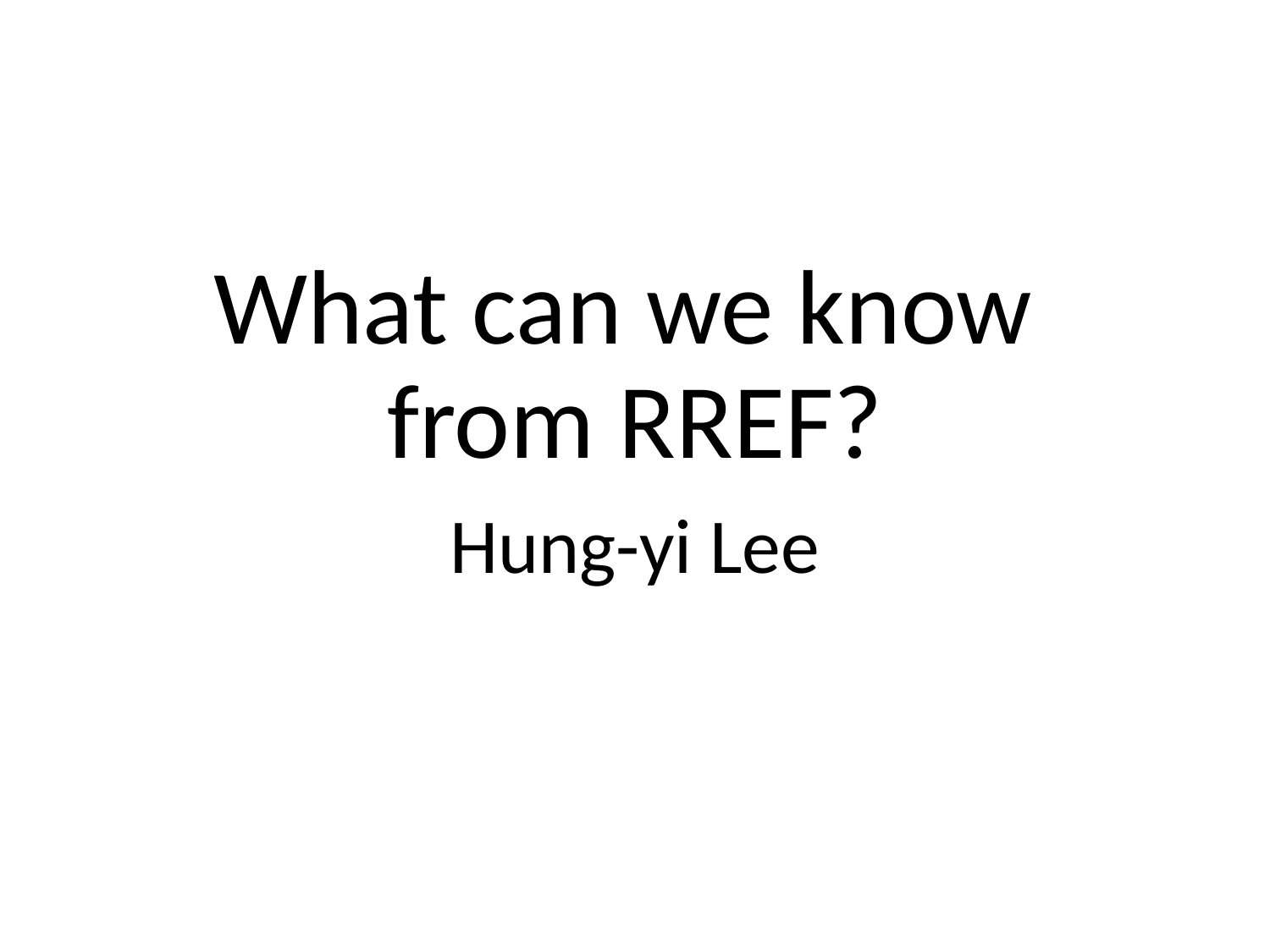

# What can we know from RREF?
Hung-yi Lee